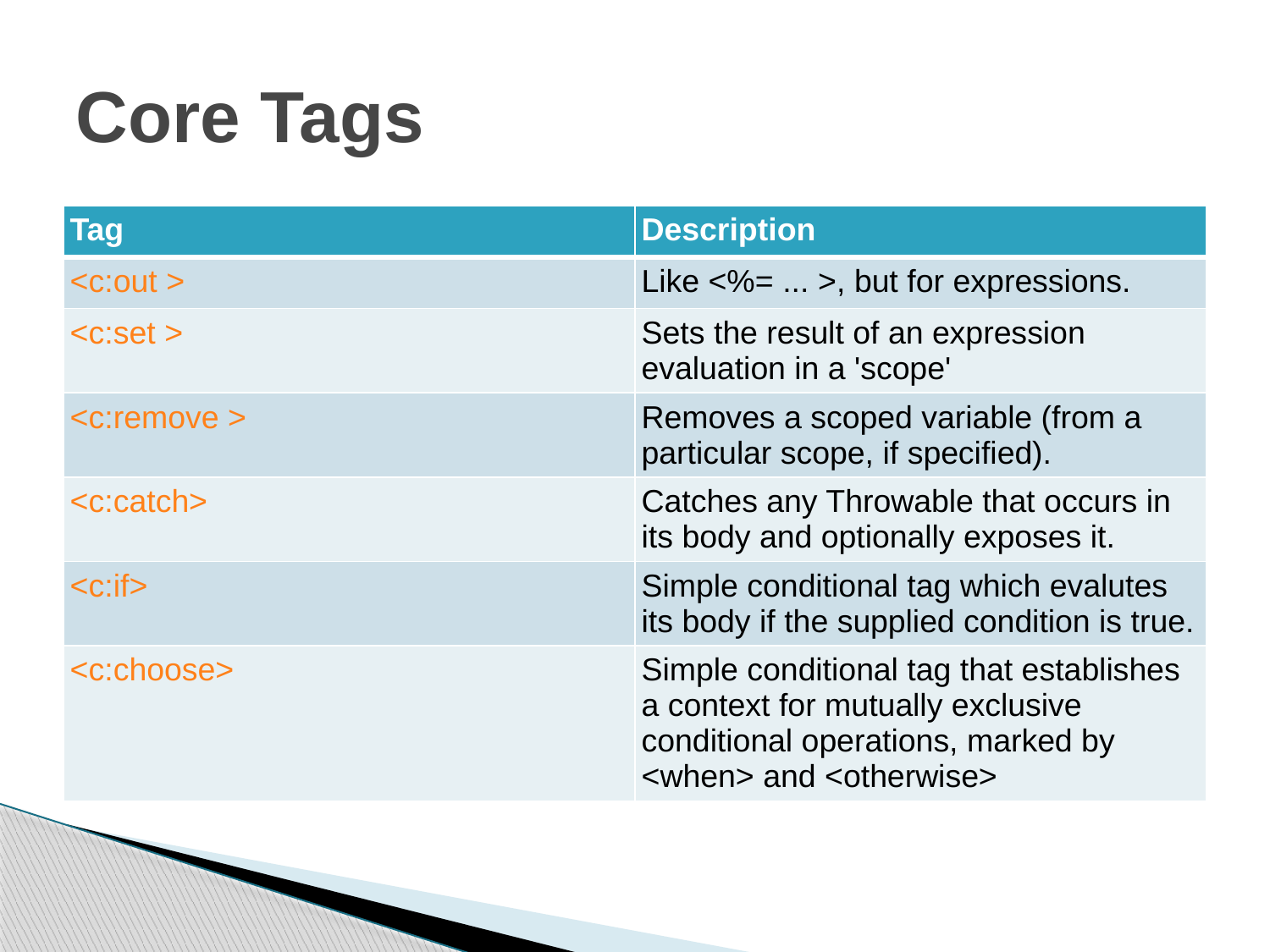

# Core Tags
| Tag | Description |
| --- | --- |
| <c:out > | Like <%= ... >, but for expressions. |
| <c:set > | Sets the result of an expression evaluation in a 'scope' |
| <c:remove > | Removes a scoped variable (from a particular scope, if specified). |
| <c:catch> | Catches any Throwable that occurs in its body and optionally exposes it. |
| <c:if> | Simple conditional tag which evalutes its body if the supplied condition is true. |
| <c:choose> | Simple conditional tag that establishes a context for mutually exclusive conditional operations, marked by <when> and <otherwise> |